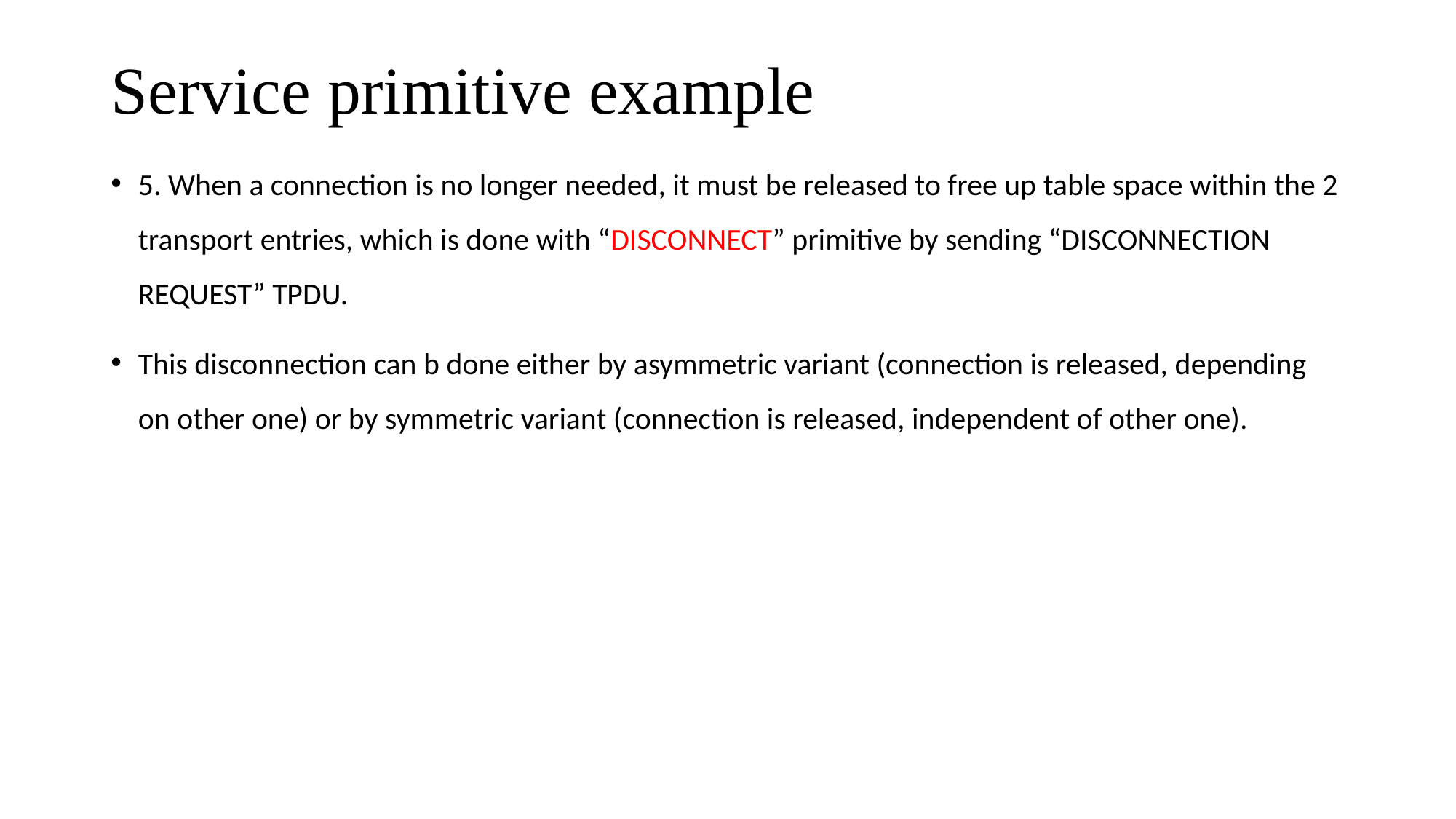

# Service primitive example
5. When a connection is no longer needed, it must be released to free up table space within the 2 transport entries, which is done with “DISCONNECT” primitive by sending “DISCONNECTION REQUEST” TPDU.
This disconnection can b done either by asymmetric variant (connection is released, depending on other one) or by symmetric variant (connection is released, independent of other one).